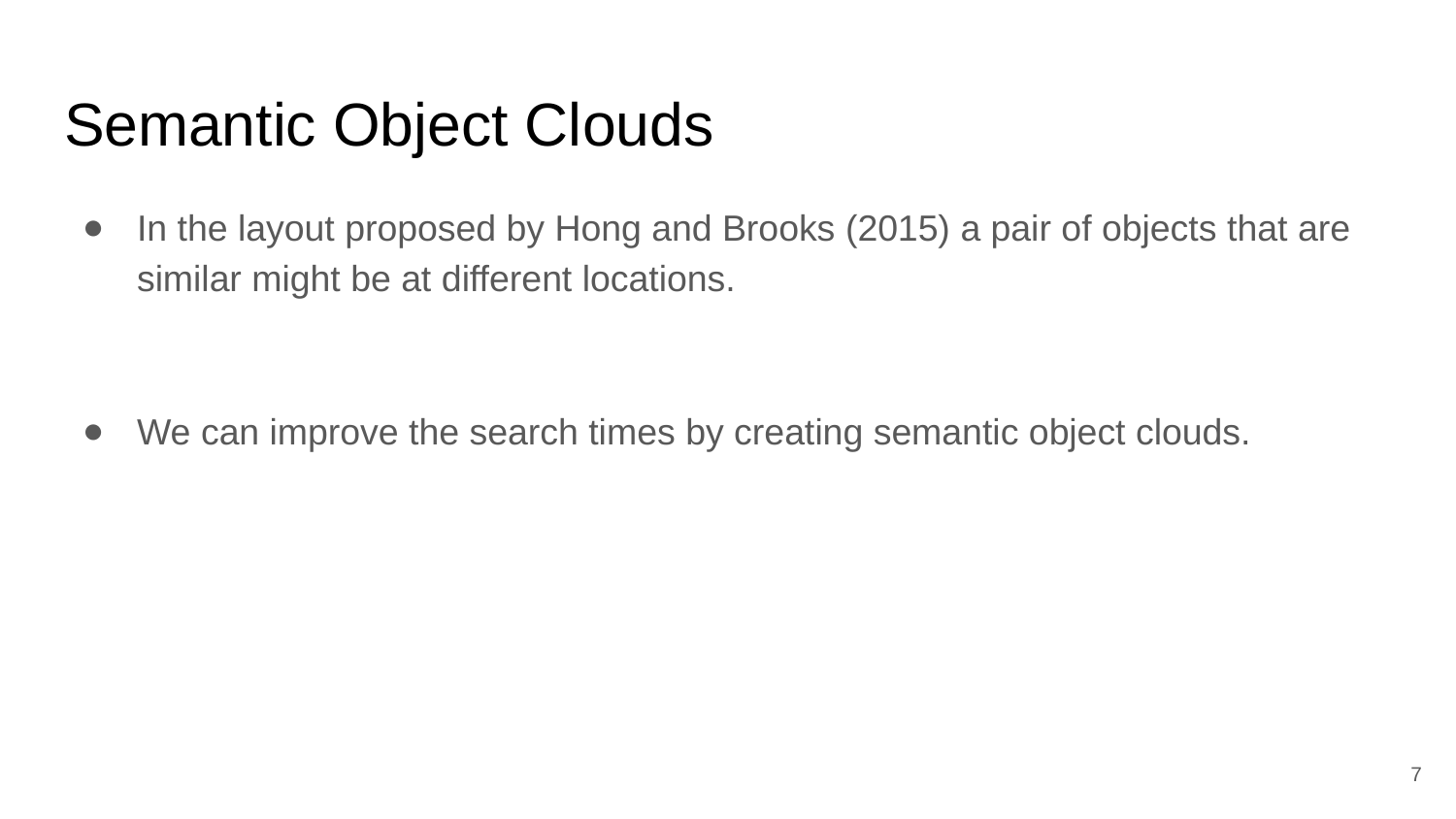

# Semantic Object Clouds
In the layout proposed by Hong and Brooks (2015) a pair of objects that are similar might be at different locations.

We can improve the search times by creating semantic object clouds.

7